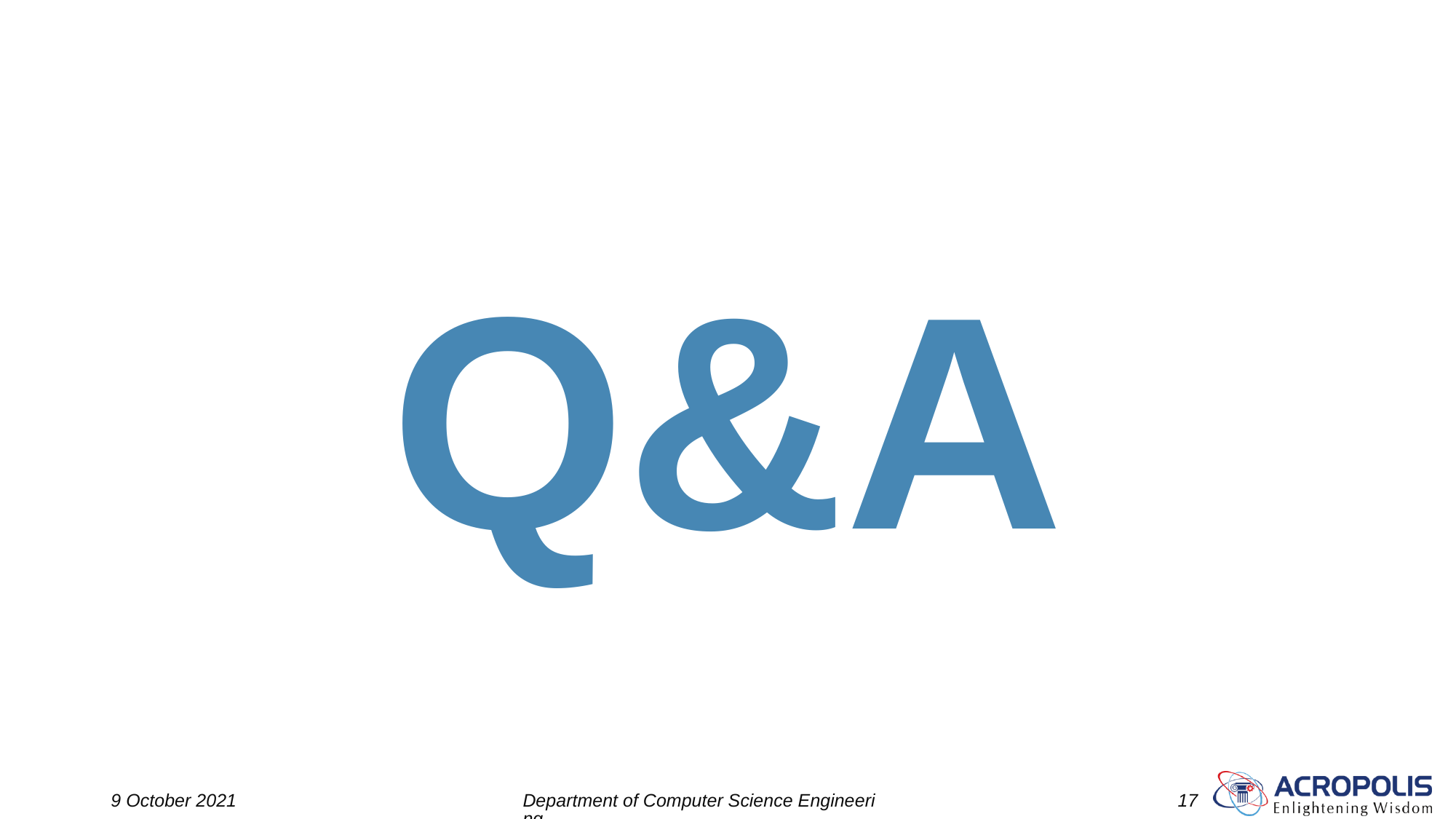

Q&A
9 October 2021
Department of Computer Science Engineering
17